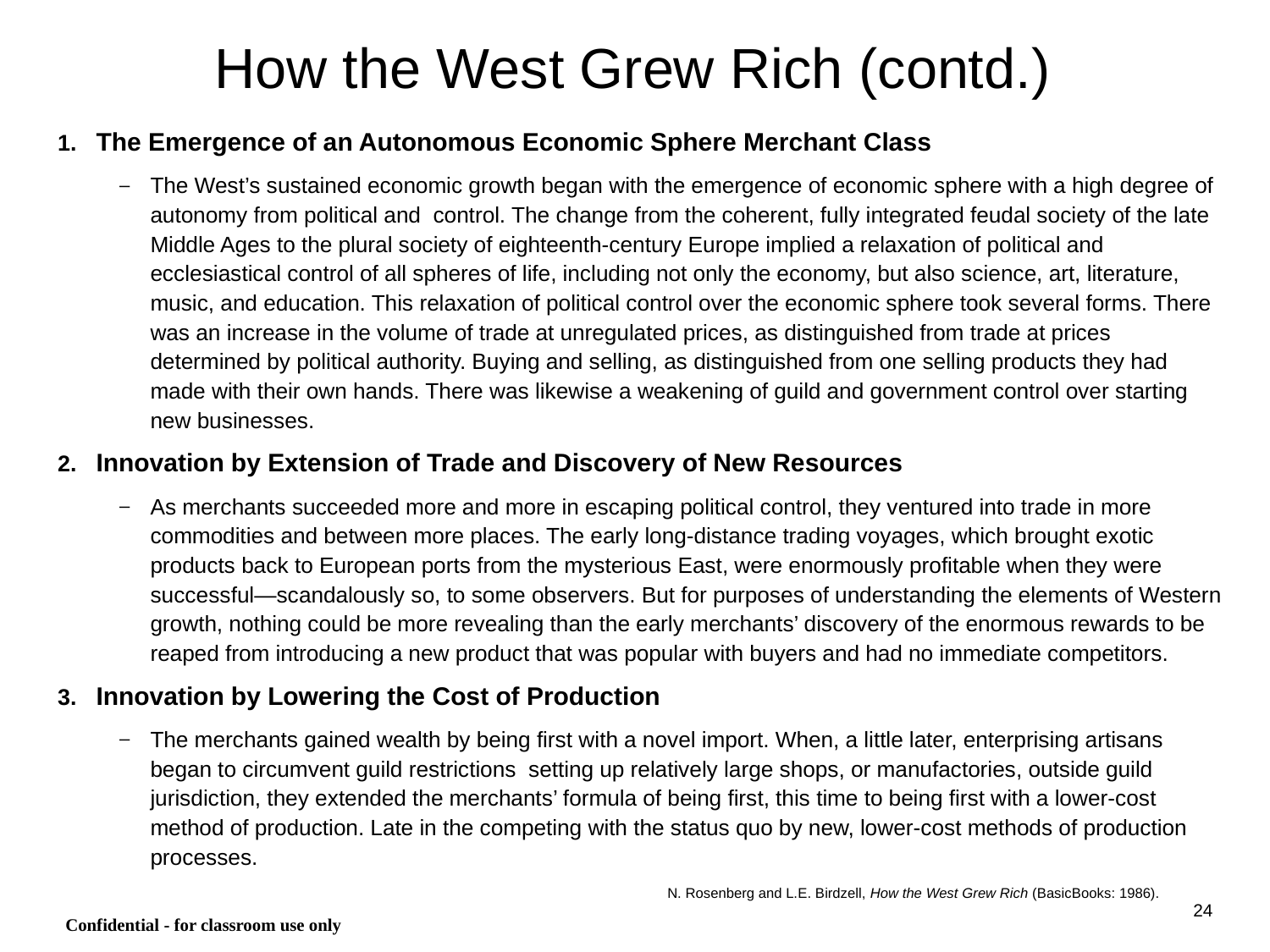

# How the West Grew Rich (contd.)
The Emergence of an Autonomous Economic Sphere Merchant Class
The West’s sustained economic growth began with the emergence of economic sphere with a high degree of autonomy from political and  control. The change from the coherent, fully integrated feudal society of the late Middle Ages to the plural society of eighteenth-century Europe implied a relaxation of political and ecclesiastical control of all spheres of life, including not only the economy, but also science, art, literature, music, and education. This relaxation of political control over the economic sphere took several forms. There was an increase in the volume of trade at unregulated prices, as distinguished from trade at prices determined by political authority. Buying and selling, as distinguished from one selling products they had made with their own hands. There was likewise a weakening of guild and government control over starting new businesses.
Innovation by Extension of Trade and Discovery of New Resources
As merchants succeeded more and more in escaping political control, they ventured into trade in more commodities and between more places. The early long-distance trading voyages, which brought exotic products back to European ports from the mysterious East, were enormously profitable when they were successful—scandalously so, to some observers. But for purposes of understanding the elements of Western growth, nothing could be more revealing than the early merchants’ discovery of the enormous rewards to be reaped from introducing a new product that was popular with buyers and had no immediate competitors.
Innovation by Lowering the Cost of Production
The merchants gained wealth by being first with a novel import. When, a little later, enterprising artisans began to circumvent guild restrictions  setting up relatively large shops, or manufactories, outside guild jurisdiction, they extended the merchants’ formula of being first, this time to being first with a lower-cost method of production. Late in the competing with the status quo by new, lower-cost methods of production processes.
N. Rosenberg and L.E. Birdzell, How the West Grew Rich (BasicBooks: 1986).